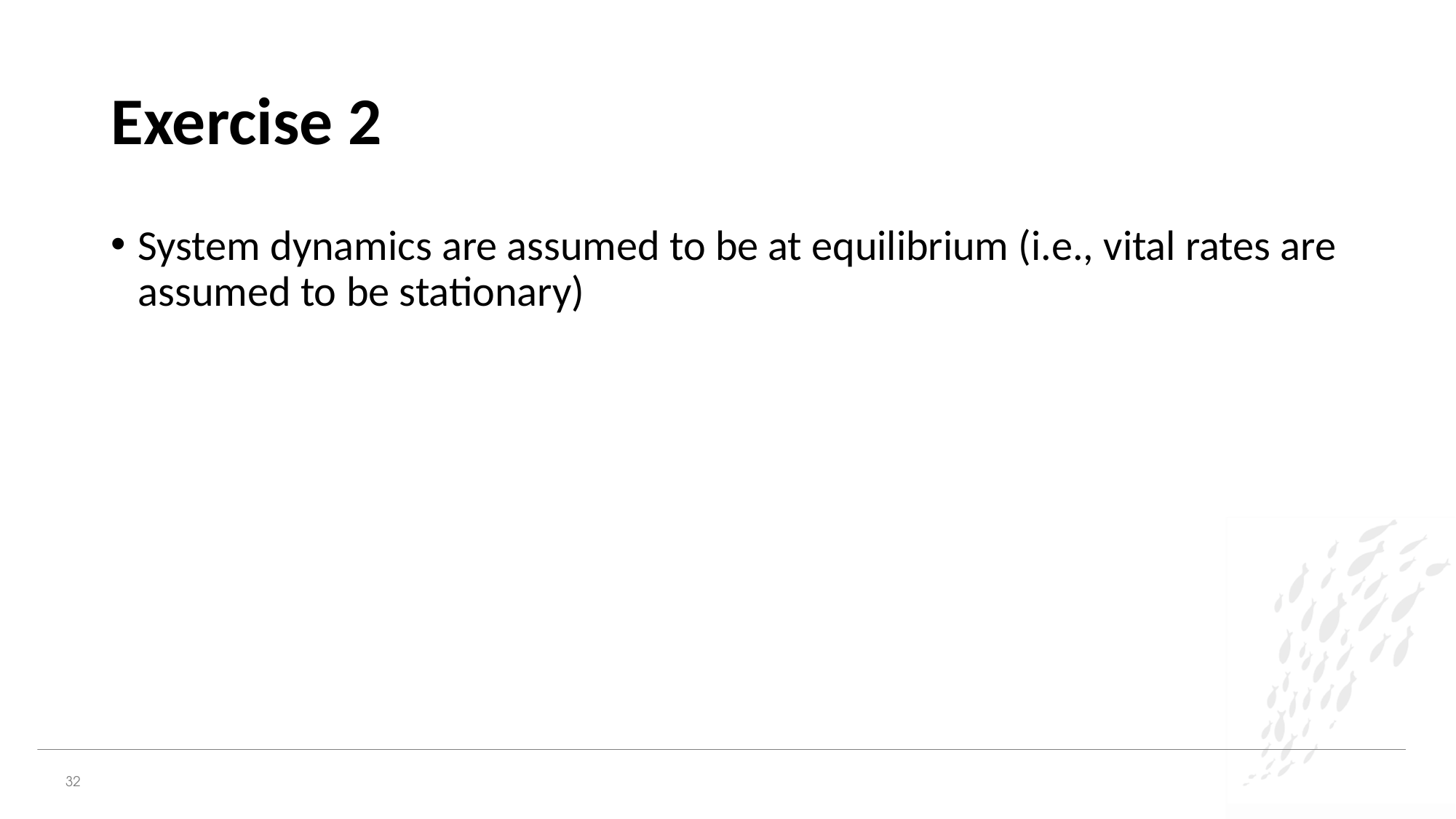

# Exercise 2
System dynamics are assumed to be at equilibrium (i.e., vital rates are assumed to be stationary)